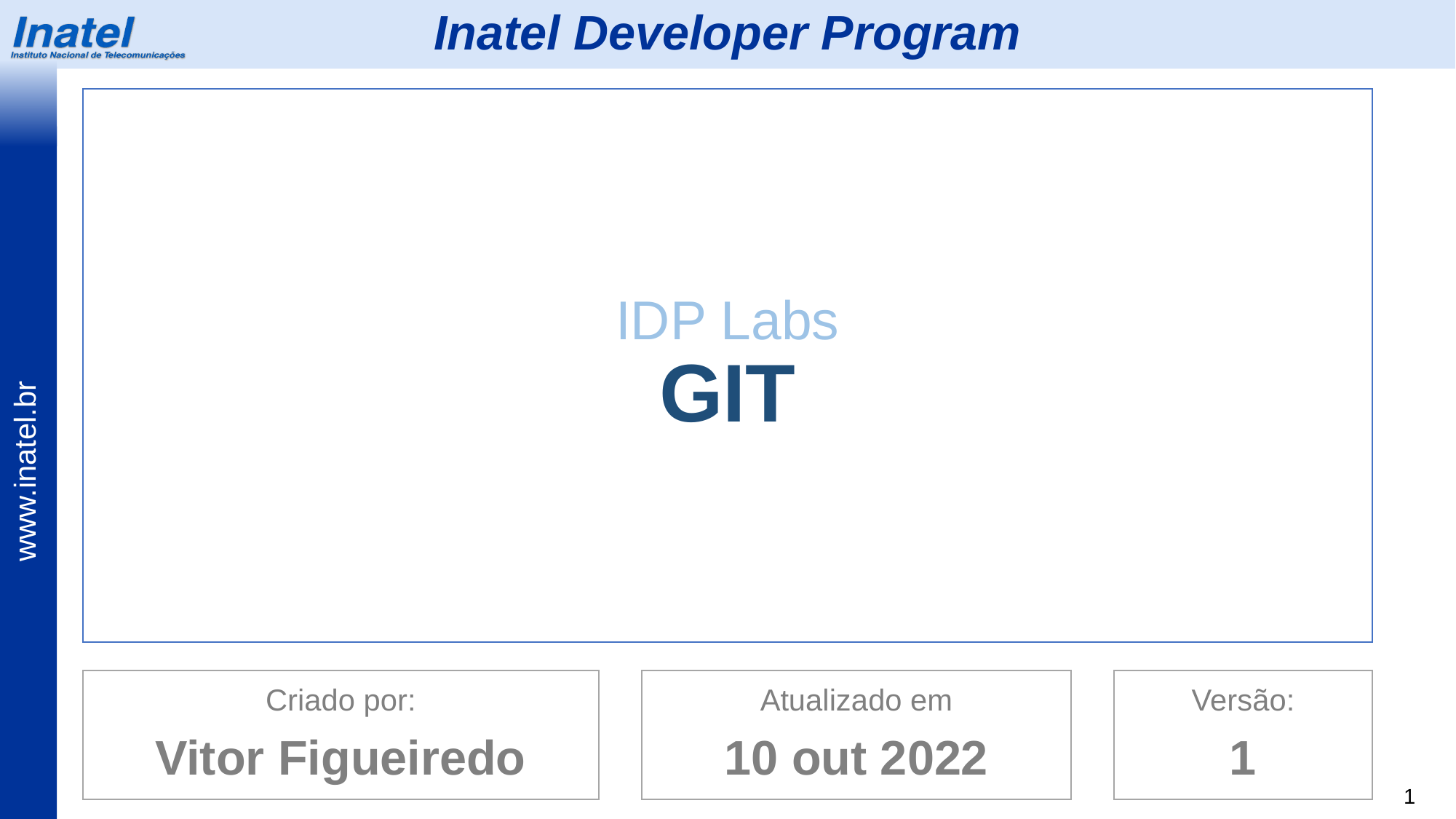

Inatel Developer Program
IDP Labs
GIT
Criado por:
Vitor Figueiredo
Atualizado em
10 out 2022
Versão:
1